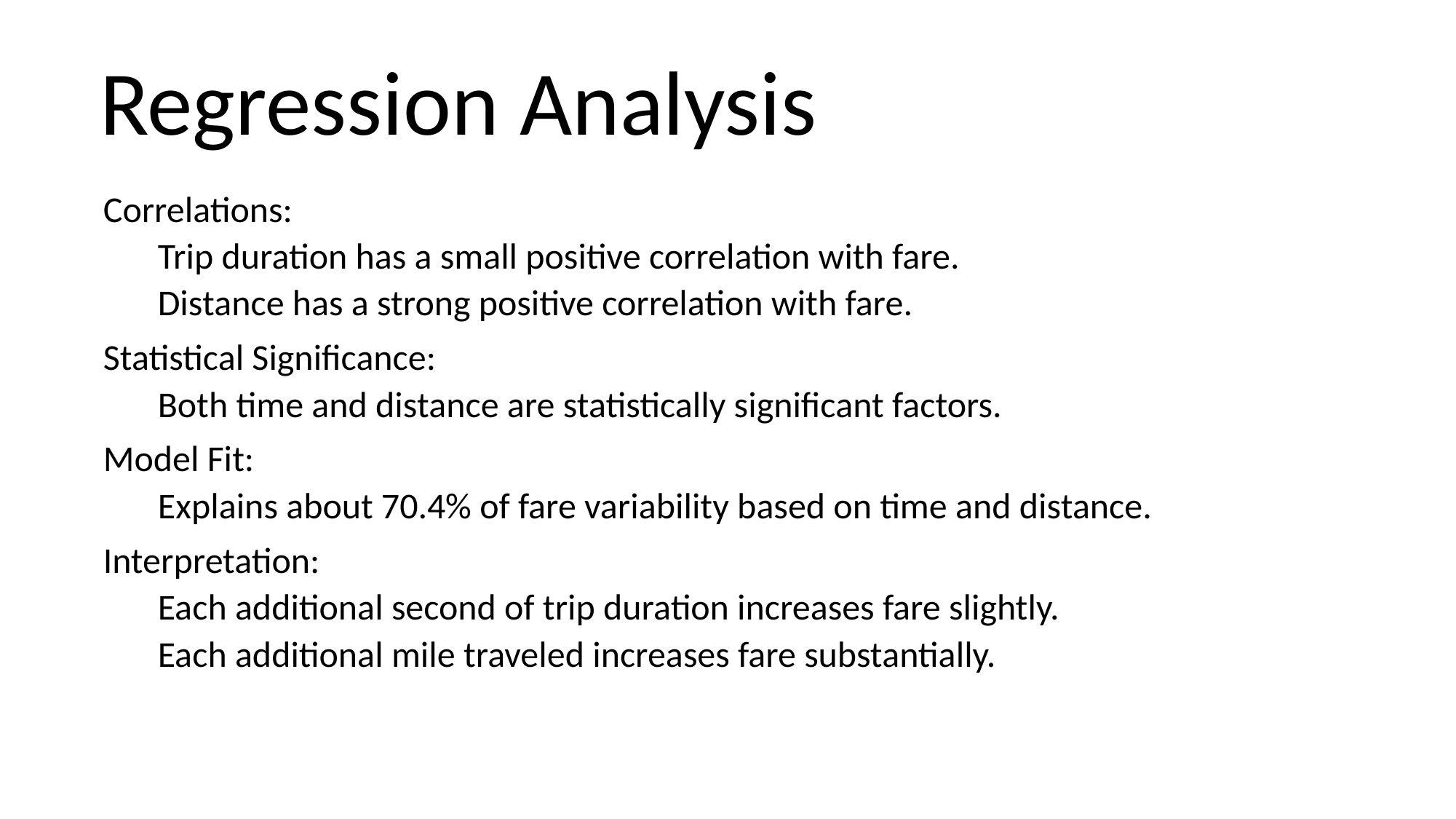

# Regression Analysis
Correlations:
Trip duration has a small positive correlation with fare.
Distance has a strong positive correlation with fare.
Statistical Significance:
Both time and distance are statistically significant factors.
Model Fit:
Explains about 70.4% of fare variability based on time and distance.
Interpretation:
Each additional second of trip duration increases fare slightly.
Each additional mile traveled increases fare substantially.